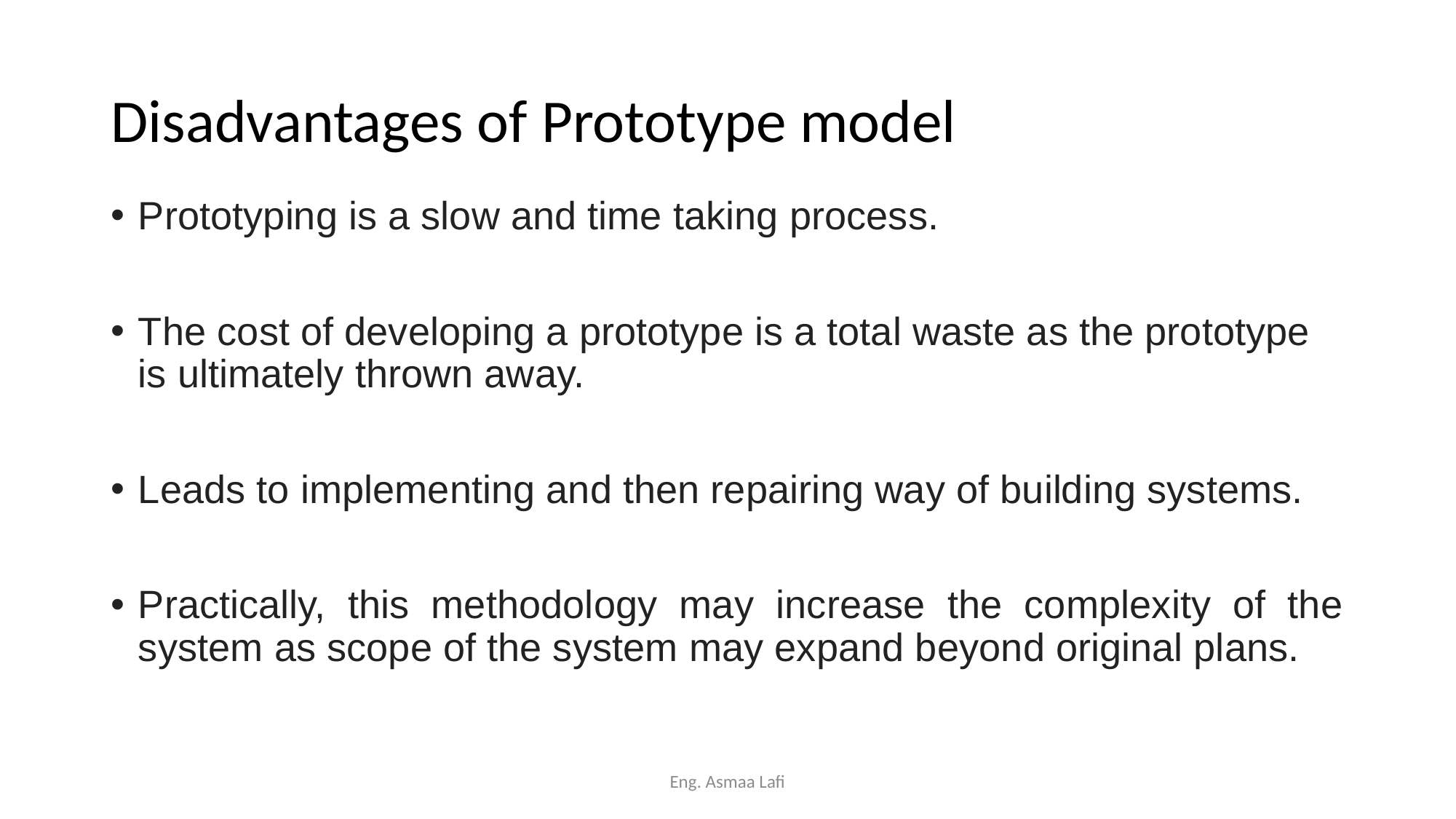

# Disadvantages of Prototype model
Prototyping is a slow and time taking process.

The cost of developing a prototype is a total waste as the prototype is ultimately thrown away.

Leads to implementing and then repairing way of building systems.

Practically, this methodology may increase the complexity of the system as scope of the system may expand beyond original plans.

Eng. Asmaa Lafi